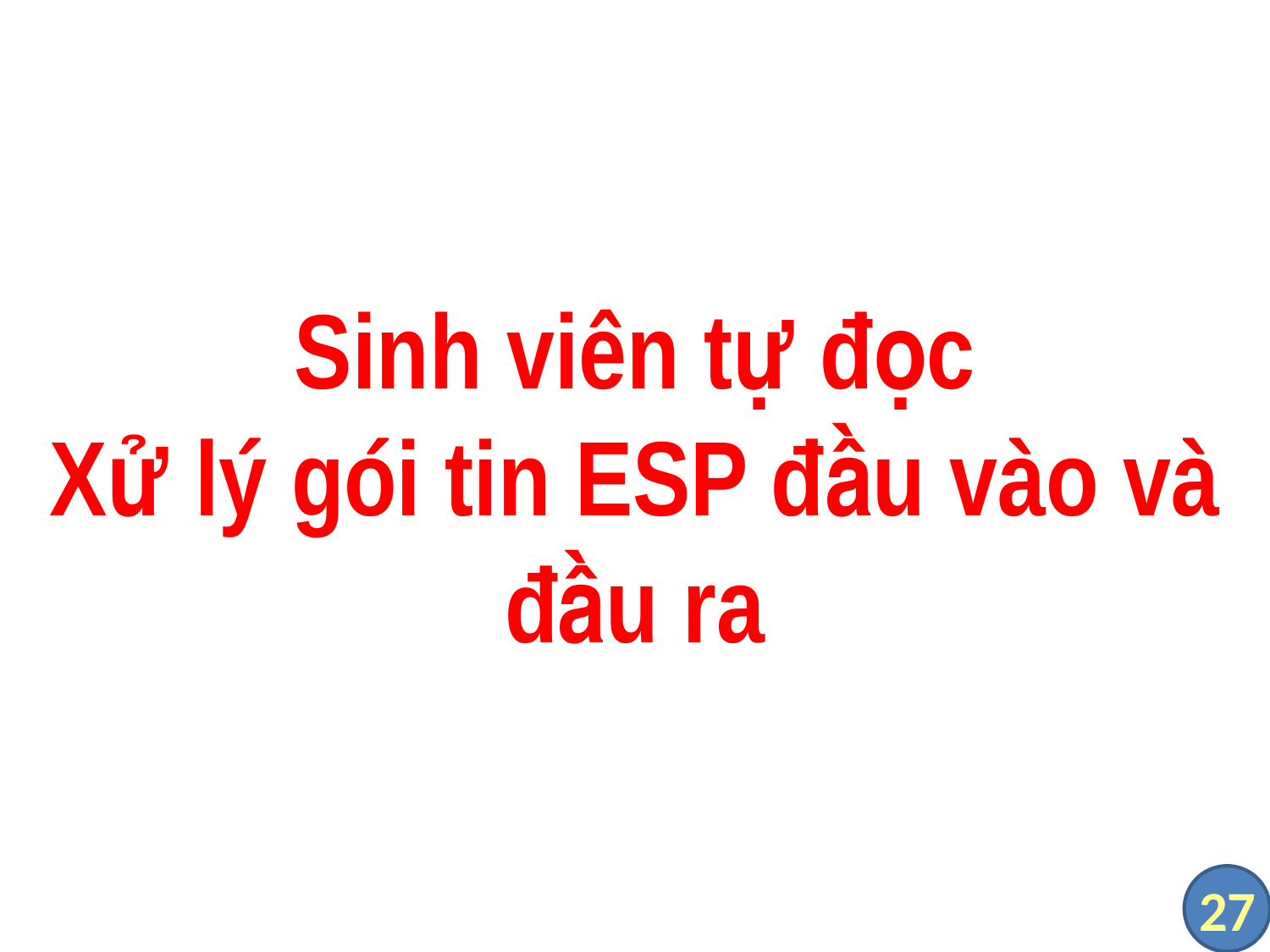

# Sinh viên tự đọc Xử lý gói tin ESP đầu vào và đầu ra
27